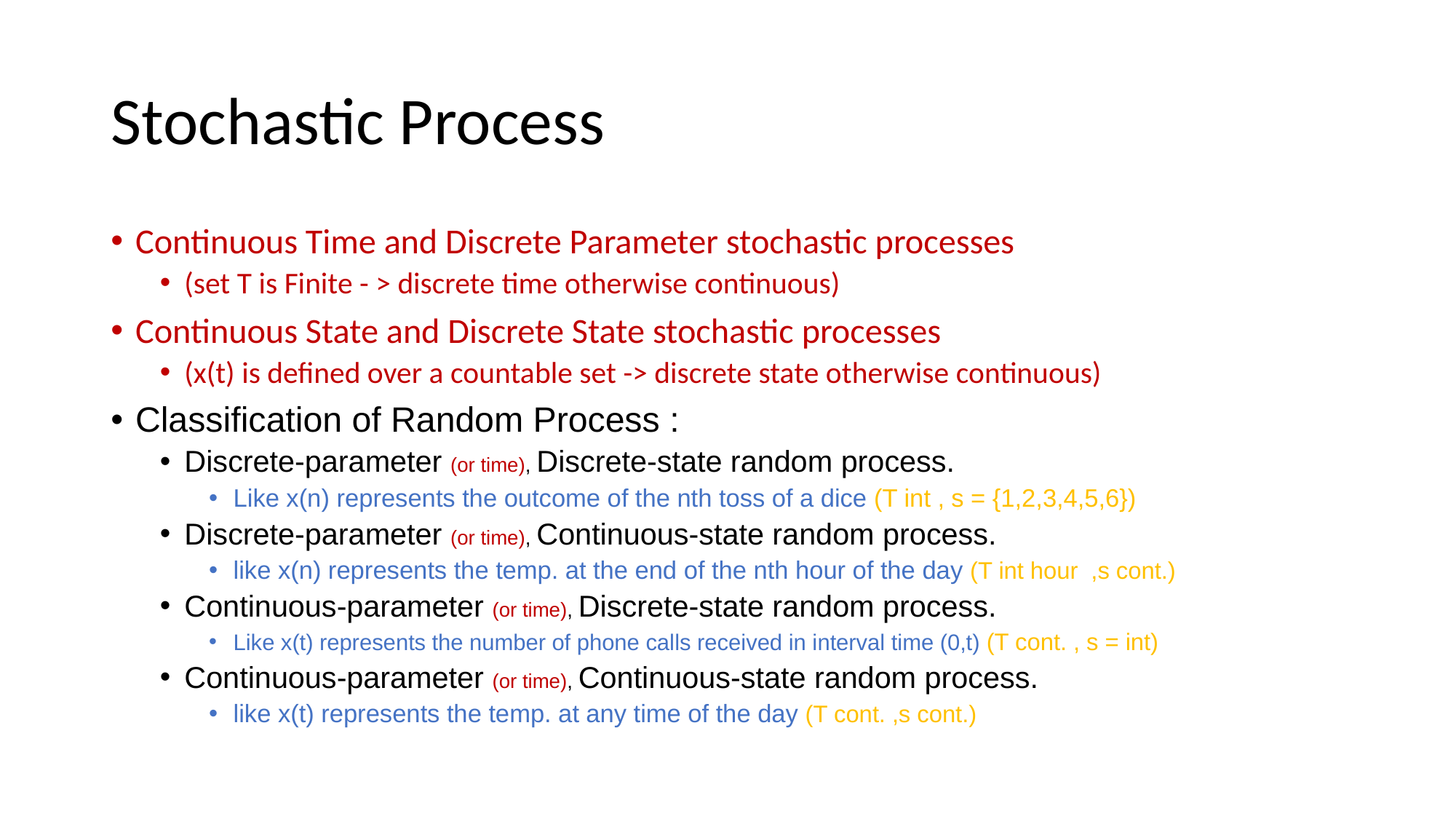

# Stochastic Process
Continuous Time and Discrete Parameter stochastic processes
(set T is Finite - > discrete time otherwise continuous)
Continuous State and Discrete State stochastic processes
(x(t) is defined over a countable set -> discrete state otherwise continuous)
Classification of Random Process :
Discrete-parameter (or time), Discrete-state random process.
Like x(n) represents the outcome of the nth toss of a dice (T int , s = {1,2,3,4,5,6})
Discrete-parameter (or time), Continuous-state random process.
like x(n) represents the temp. at the end of the nth hour of the day (T int hour  ,s cont.)
Continuous-parameter (or time), Discrete-state random process.
Like x(t) represents the number of phone calls received in interval time (0,t) (T cont. , s = int)
Continuous-parameter (or time), Continuous-state random process.
like x(t) represents the temp. at any time of the day (T cont. ,s cont.)